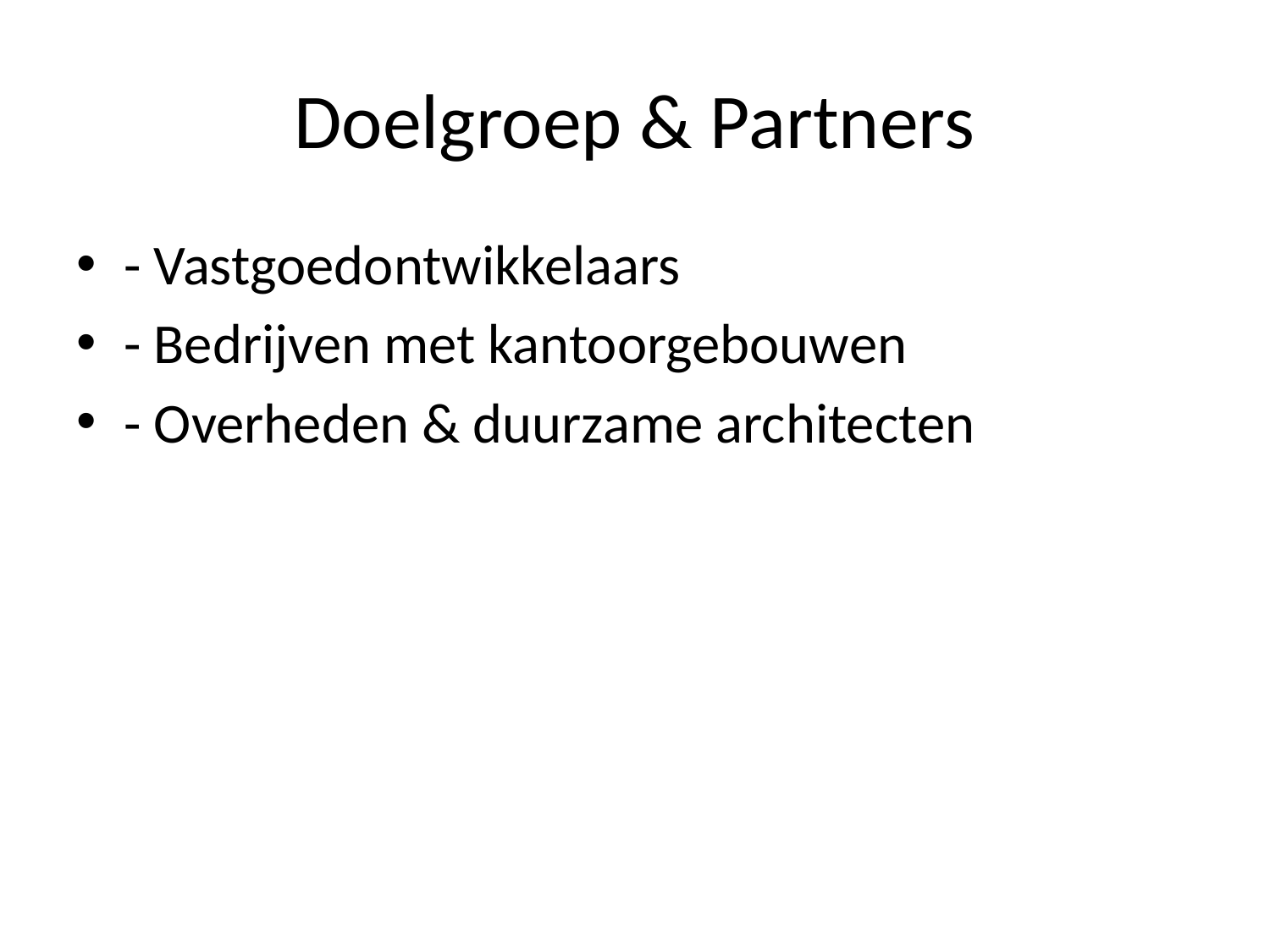

# Doelgroep & Partners
- Vastgoedontwikkelaars
- Bedrijven met kantoorgebouwen
- Overheden & duurzame architecten